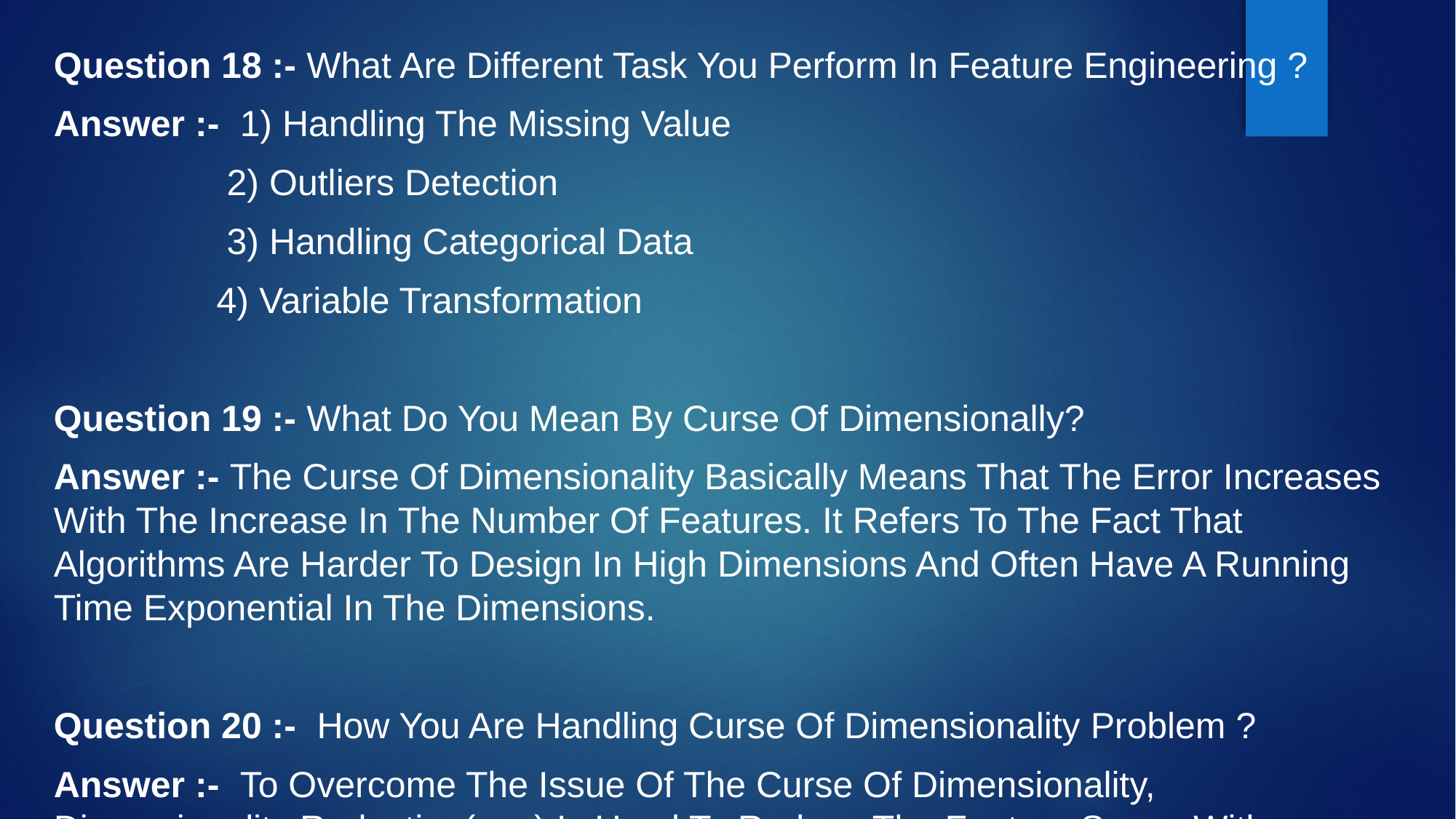

Question 18 :- What Are Different Task You Perform In Feature Engineering ?
Answer :-  1) Handling The Missing Value
                 2) Outliers Detection
                 3) Handling Categorical Data
                4) Variable Transformation

Question 19 :- What Do You Mean By Curse Of Dimensionally?
Answer :- The Curse Of Dimensionality Basically Means That The Error Increases With The Increase In The Number Of Features. It Refers To The Fact That Algorithms Are Harder To Design In High Dimensions And Often Have A Running Time Exponential In The Dimensions.

Question 20 :-  How You Are Handling Curse Of Dimensionality Problem ?
Answer :-  To Overcome The Issue Of The Curse Of Dimensionality, Dimensionality Reduction(pca) Is Used To Reduce The Feature Space With Consideration By A Set Of Principal Features.